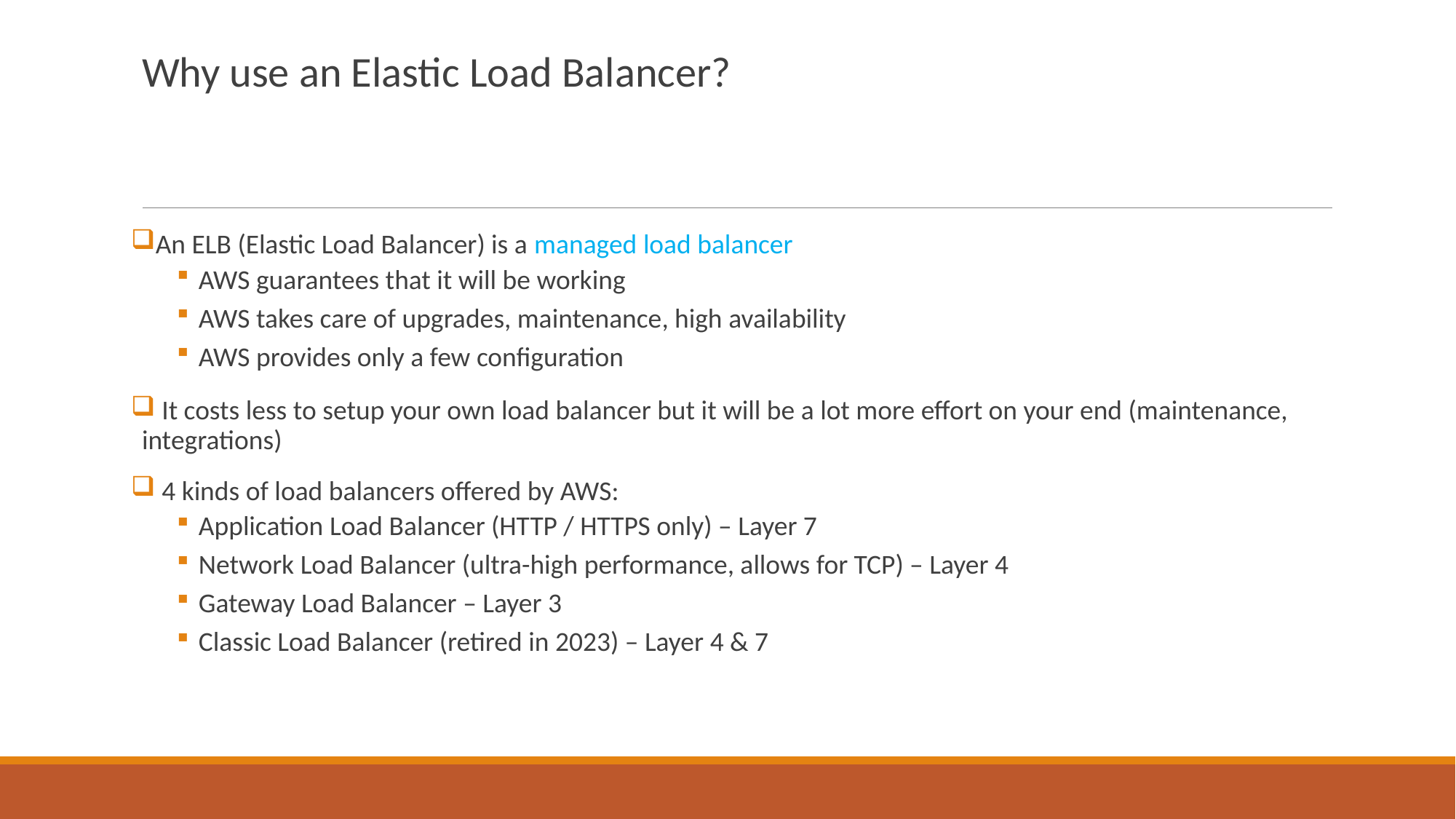

Why use an Elastic Load Balancer?

An ELB (Elastic Load Balancer) is a managed load balancer
AWS guarantees that it will be working
AWS takes care of upgrades, maintenance, high availability
AWS provides only a few configuration
 It costs less to setup your own load balancer but it will be a lot more effort on your end (maintenance, integrations)
 4 kinds of load balancers offered by AWS:
Application Load Balancer (HTTP / HTTPS only) – Layer 7
Network Load Balancer (ultra-high performance, allows for TCP) – Layer 4
Gateway Load Balancer – Layer 3
Classic Load Balancer (retired in 2023) – Layer 4 & 7